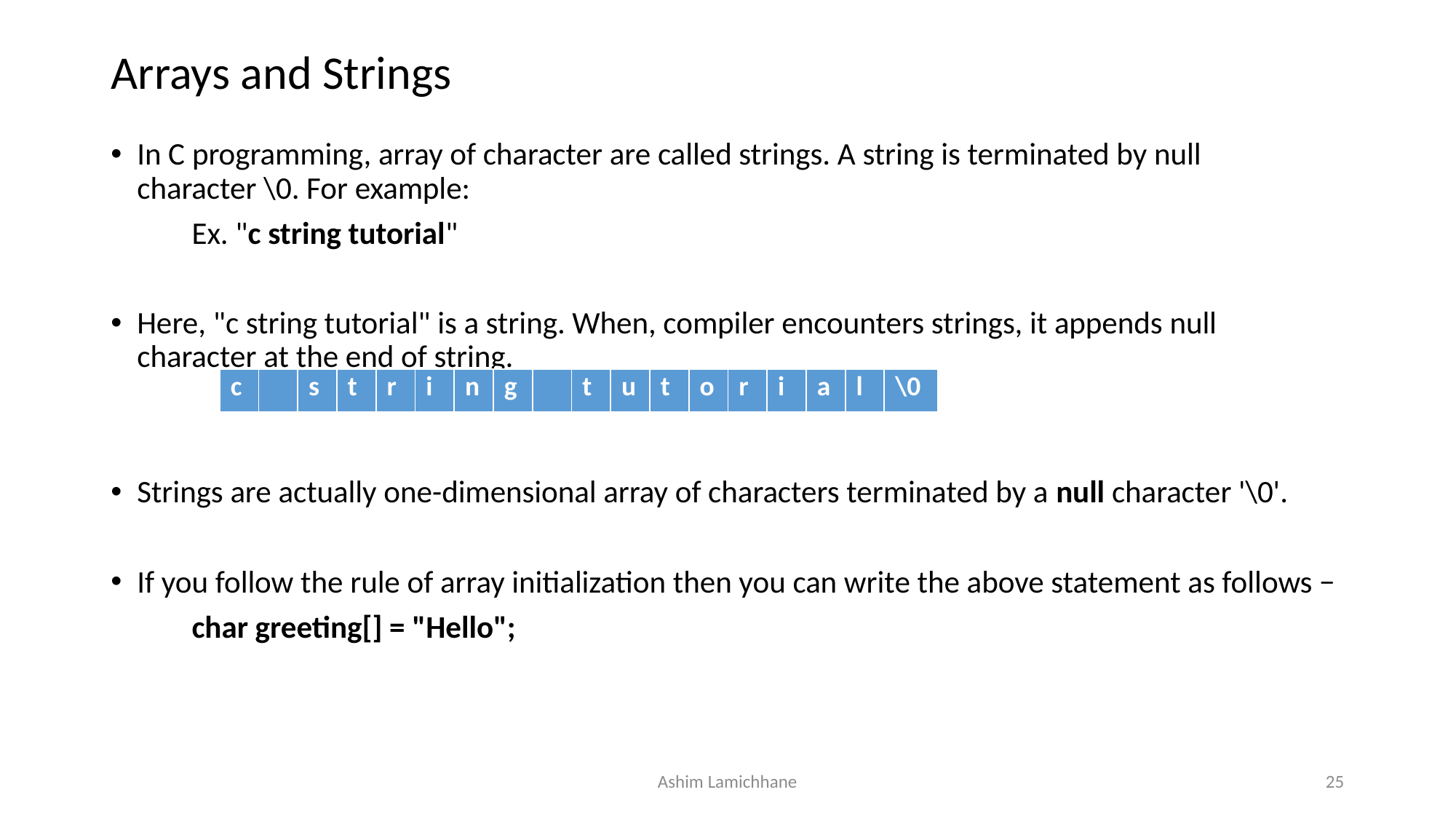

# Arrays and Strings
In C programming, array of character are called strings. A string is terminated by null character \0. For example:
			Ex. "c string tutorial"

Here, "c string tutorial" is a string. When, compiler encounters strings, it appends null character at the end of string.

Strings are actually one-dimensional array of characters terminated by a null character '\0'.

If you follow the rule of array initialization then you can write the above statement as follows −
			char greeting[] = "Hello";
| c |  | s | t | r | i | n | g |  | t | u | t | o | r | i | a | l | \0 |
| --- | --- | --- | --- | --- | --- | --- | --- | --- | --- | --- | --- | --- | --- | --- | --- | --- | --- |
Ashim Lamichhane
25